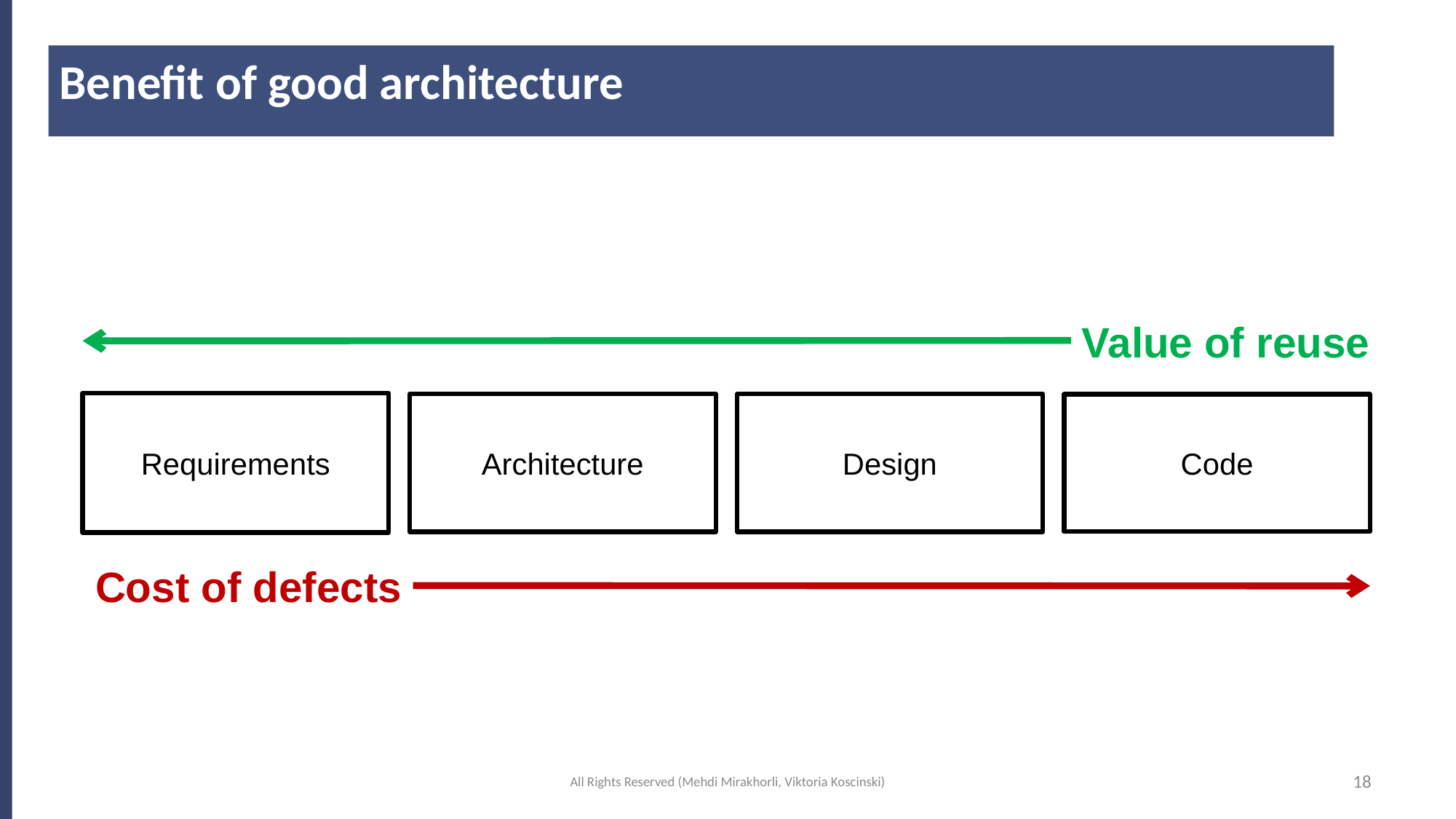

Benefit of good architecture
# The System “What” not the “How”
Value of reuse
Requirements
Architecture
Design
Code
Cost of defects
All Rights Reserved (Mehdi Mirakhorli, Viktoria Koscinski)
18